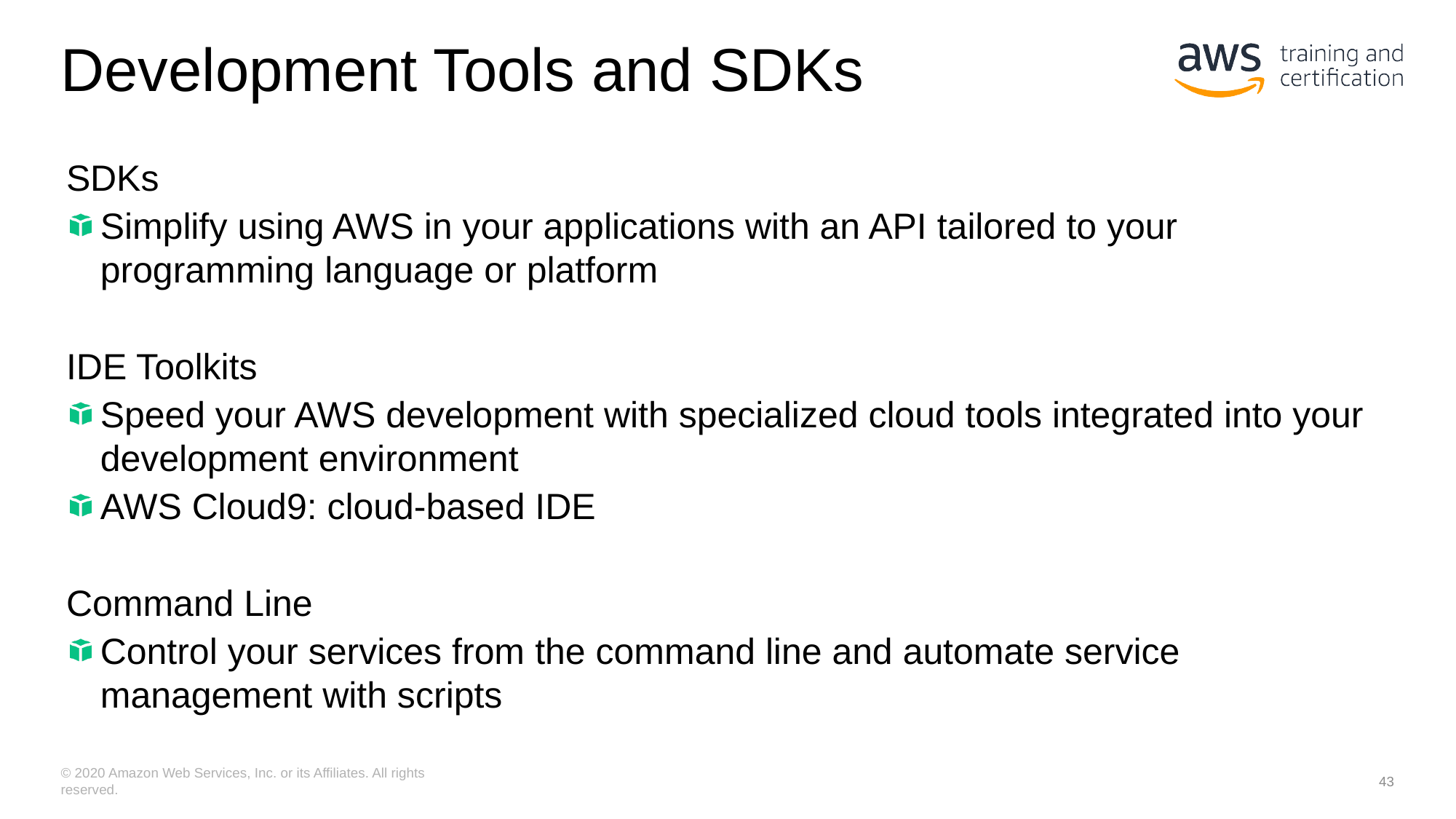

# Development Tools and SDKs
SDKs
Simplify using AWS in your applications with an API tailored to your programming language or platform

IDE Toolkits
Speed your AWS development with specialized cloud tools integrated into your development environment
AWS Cloud9: cloud-based IDE

Command Line
Control your services from the command line and automate service management with scripts

© 2020 Amazon Web Services, Inc. or its Affiliates. All rights reserved.
43